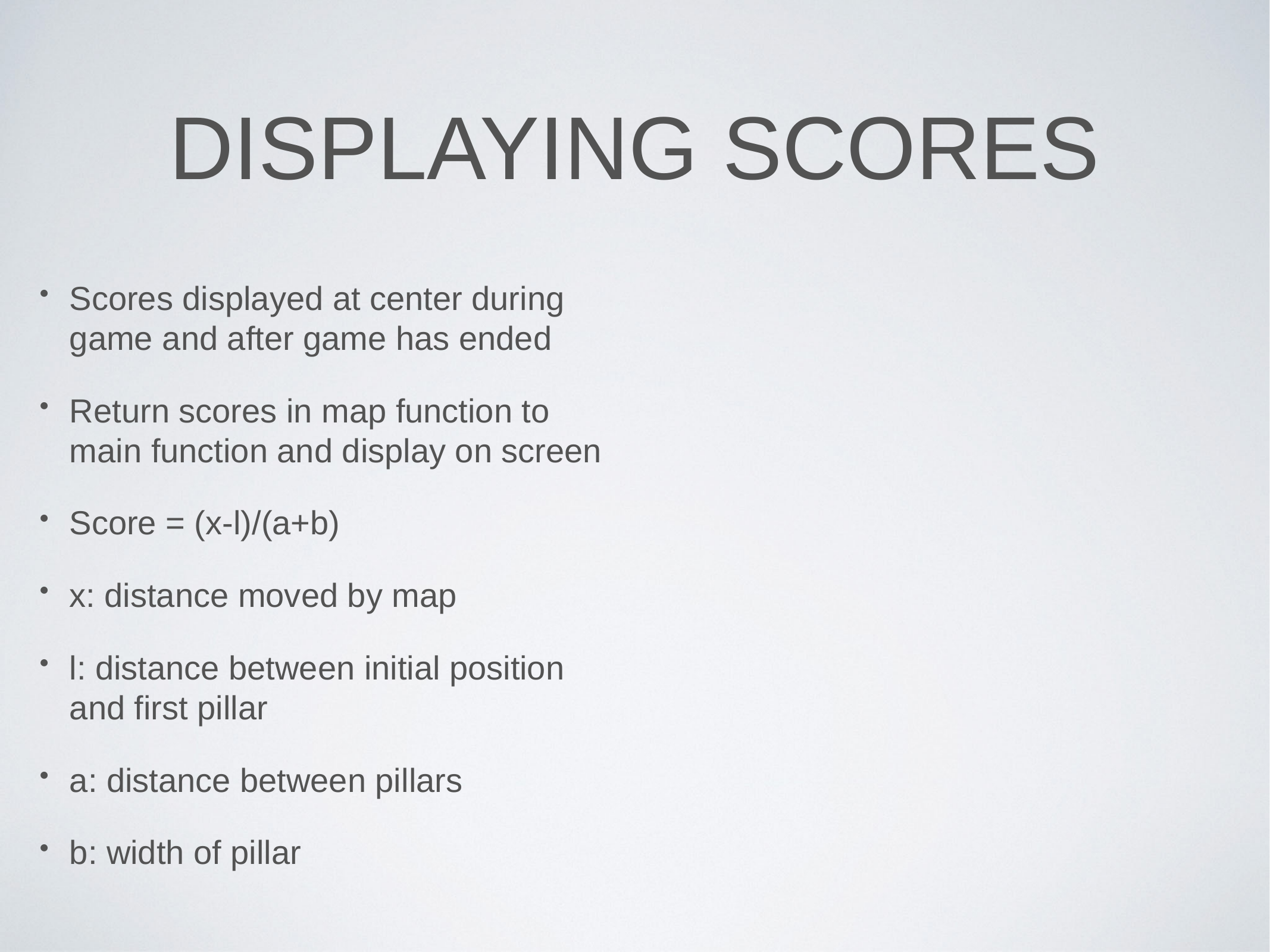

# displaying scores
Scores displayed at center during game and after game has ended
Return scores in map function to main function and display on screen
Score = (x-l)/(a+b)
x: distance moved by map
l: distance between initial position and first pillar
a: distance between pillars
b: width of pillar